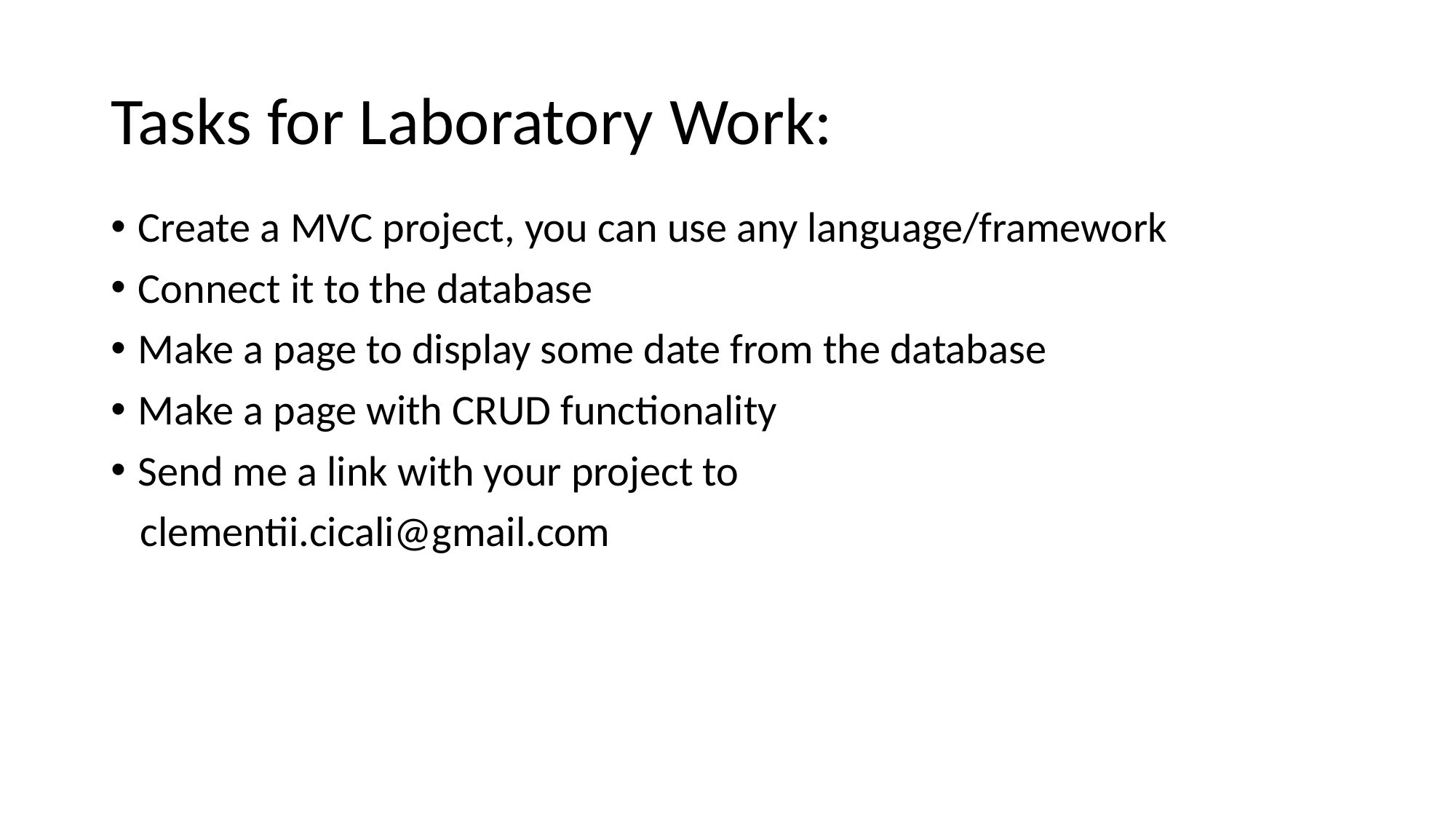

# Tasks for Laboratory Work:
Create a MVC project, you can use any language/framework
Connect it to the database
Make a page to display some date from the database
Make a page with CRUD functionality
Send me a link with your project to
   clementii.cicali@gmail.com